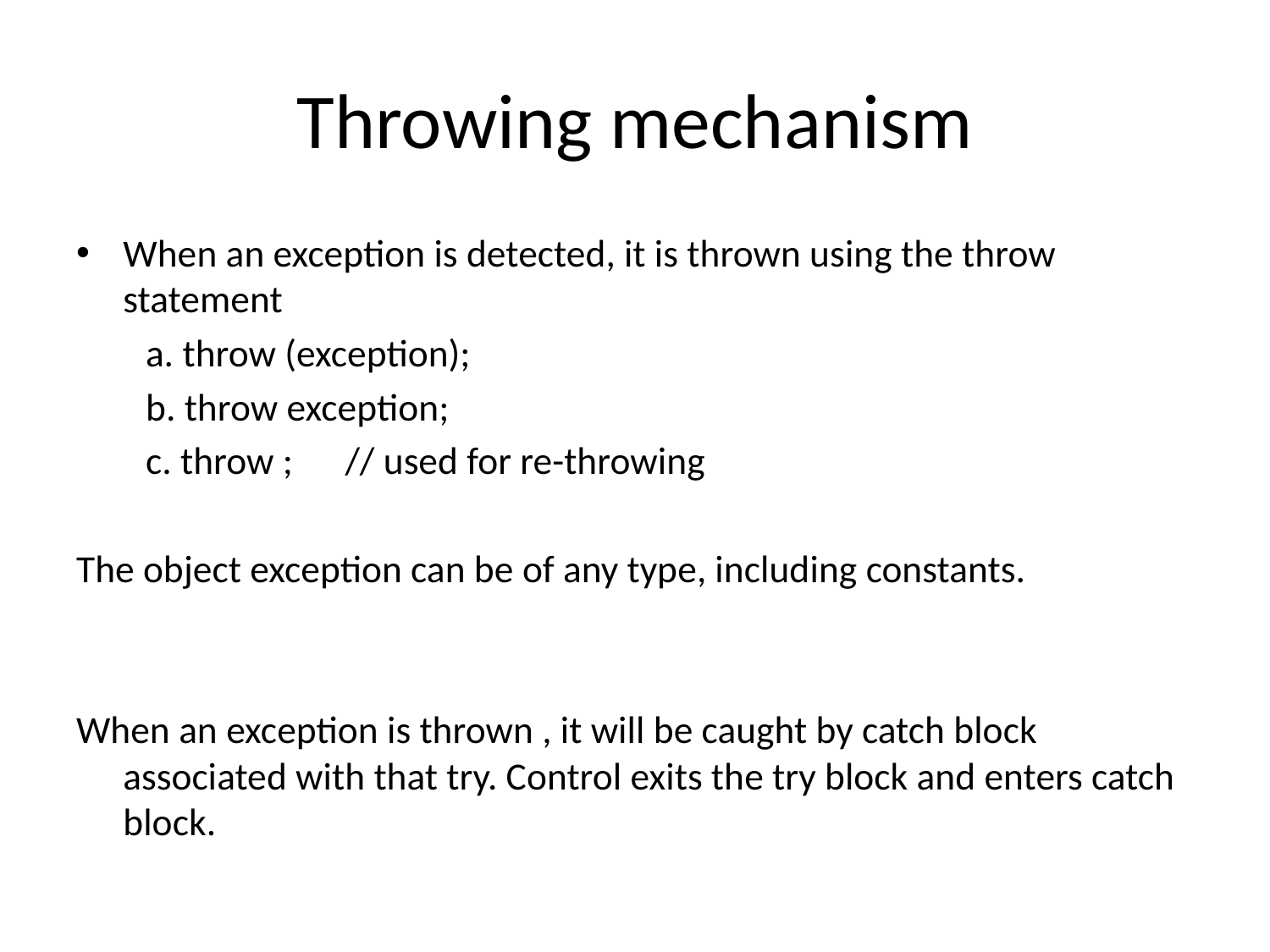

# Throwing mechanism
When an exception is detected, it is thrown using the throw statement
        a. throw (exception);
        b. throw exception;
        c. throw ;      // used for re-throwing

The object exception can be of any type, including constants.

When an exception is thrown , it will be caught by catch block associated with that try. Control exits the try block and enters catch block.